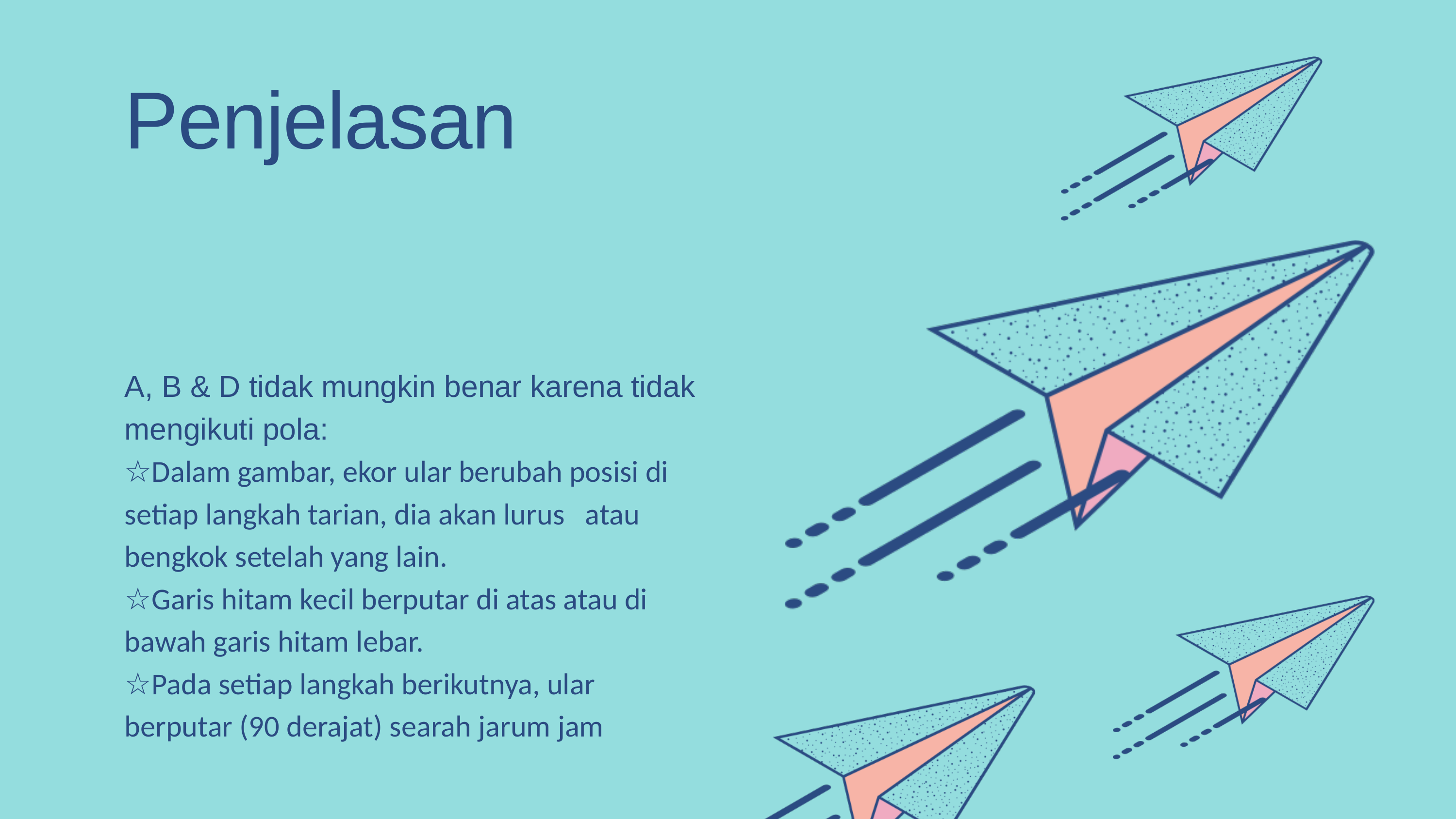

Penjelasan

A, B & D tidak mungkin benar karena tidak mengikuti pola:
☆Dalam gambar, ekor ular berubah posisi di setiap langkah tarian, dia akan lurus   atau bengkok setelah yang lain.
☆Garis hitam kecil berputar di atas atau di bawah garis hitam lebar.
☆Pada setiap langkah berikutnya, ular berputar (90 derajat) searah jarum jam